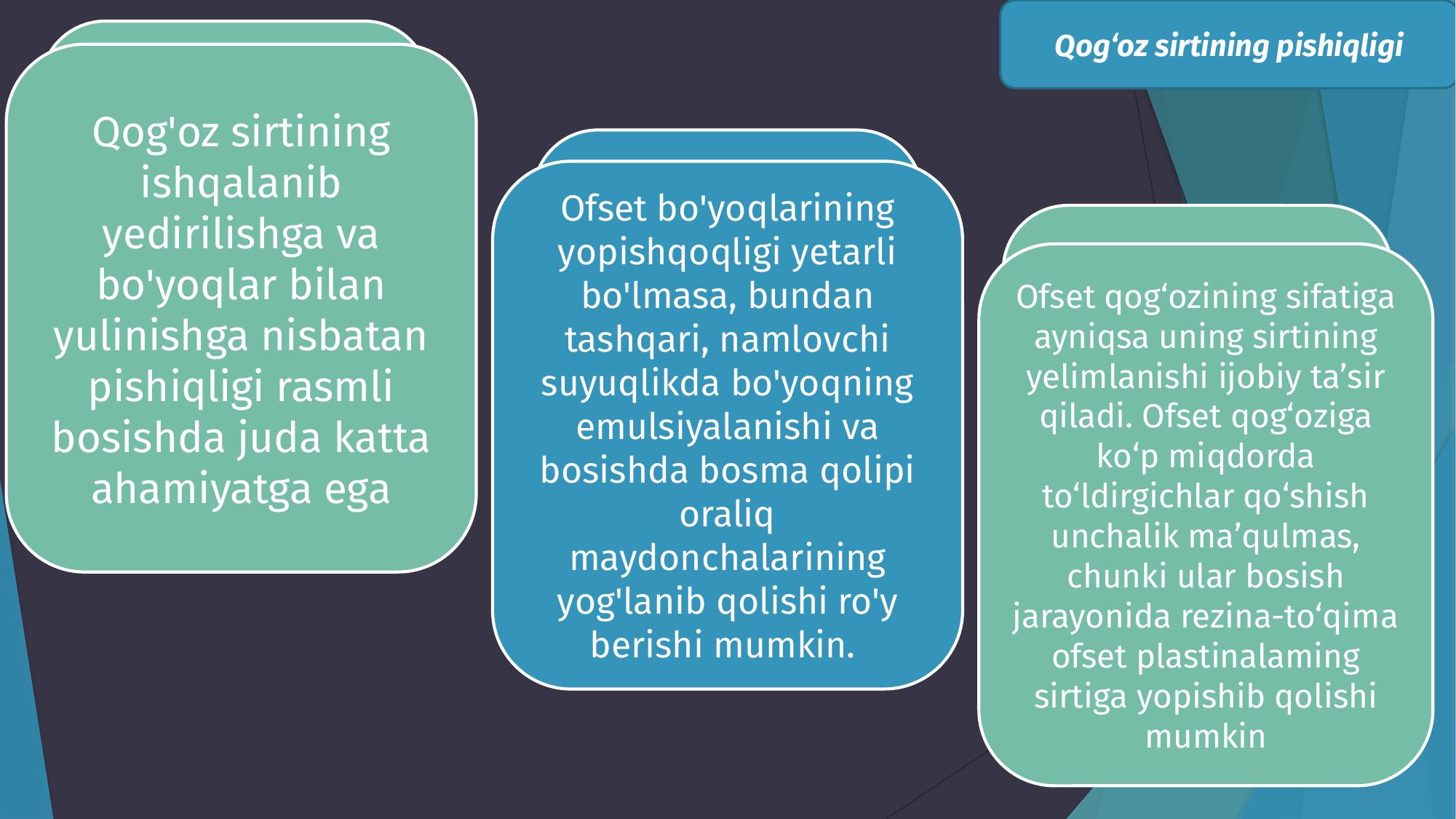

Qog‘oz sirtining pishiqligi

Qog'oz sirtining ishqalanib yedirilishga va bo'yoqlar bilan yulinishga nisbatan pishiqligi rasmli bosishda juda katta ahamiyatga ega

Ofset bo'yoqlarining yopishqoqligi yetarli bo'lmasa, bundan tashqari, namlovchi suyuqlikda bo'yoqning emulsiyalanishi va bosishda bosma qolipi oraliq maydonchalarining yog'lanib qolishi ro'y berishi mumkin.

Ofset qog‘ozining sifatiga ayniqsa uning sirtining yelimlanishi ijobiy ta’sir qiladi. Ofset qog‘oziga ko‘p miqdorda to‘ldirgichlar qo‘shish unchalik ma’qulmas, chunki ular bosish jarayonida rezina-to‘qima ofset plastinalaming sirtiga yopishib qolishi mumkin